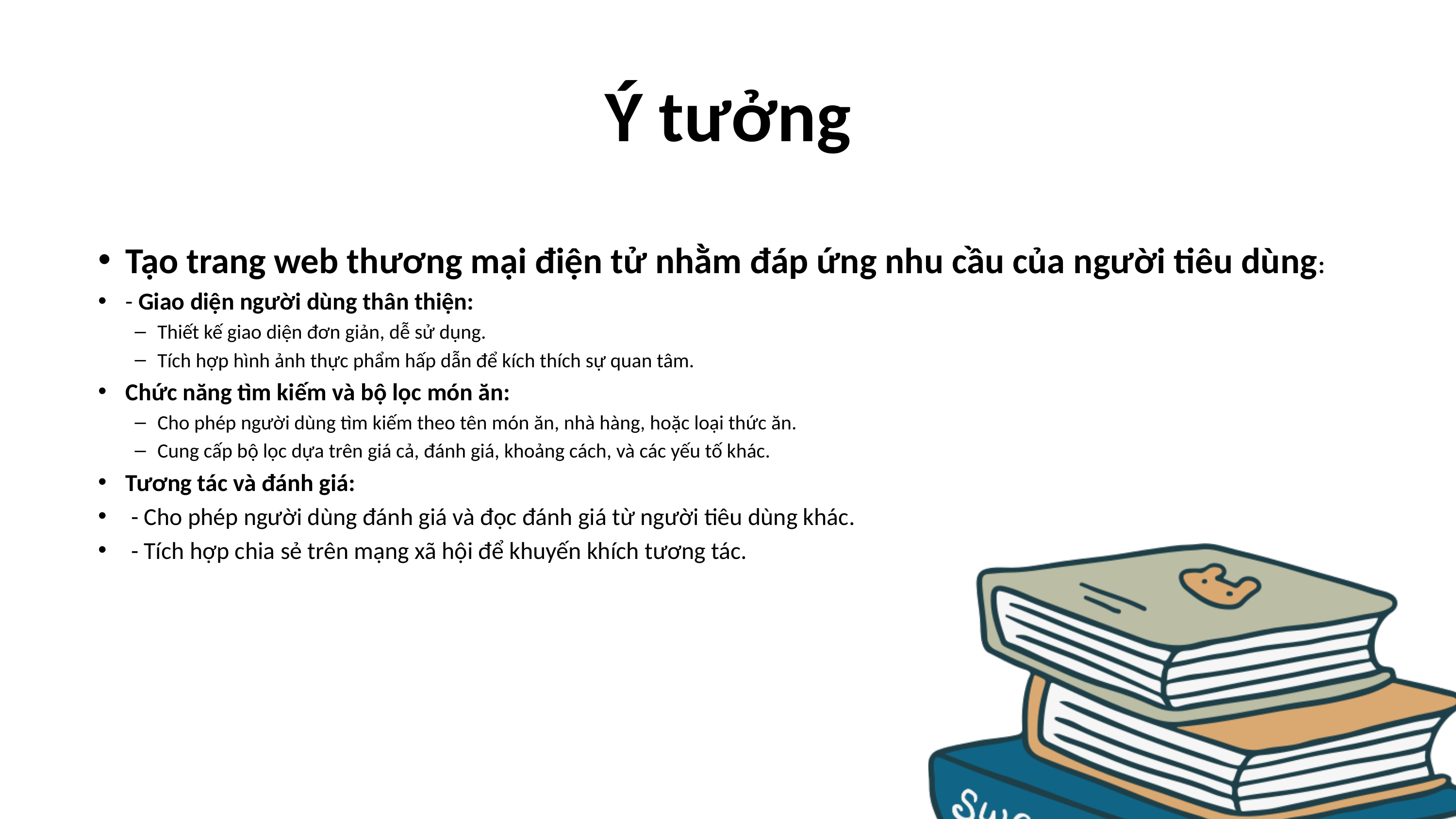

# Ý tưởng
Tạo trang web thương mại điện tử nhằm đáp ứng nhu cầu của người tiêu dùng:
- Giao diện người dùng thân thiện:
Thiết kế giao diện đơn giản, dễ sử dụng.
Tích hợp hình ảnh thực phẩm hấp dẫn để kích thích sự quan tâm.
Chức năng tìm kiếm và bộ lọc món ăn:
Cho phép người dùng tìm kiếm theo tên món ăn, nhà hàng, hoặc loại thức ăn.
Cung cấp bộ lọc dựa trên giá cả, đánh giá, khoảng cách, và các yếu tố khác.
Tương tác và đánh giá:
 - Cho phép người dùng đánh giá và đọc đánh giá từ người tiêu dùng khác.
 - Tích hợp chia sẻ trên mạng xã hội để khuyến khích tương tác.